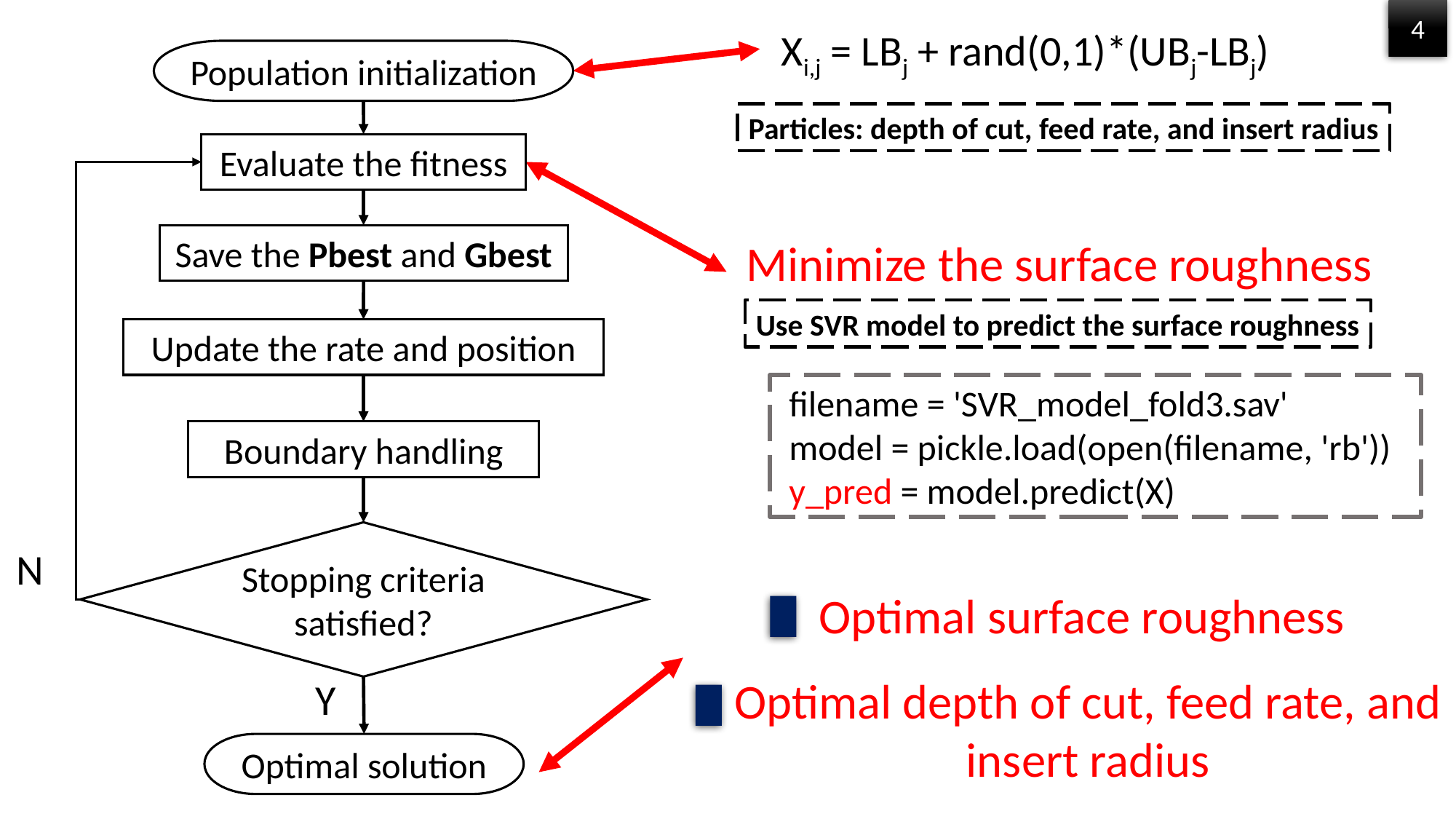

4
Xi,j = LBj + rand(0,1)*(UBj-LBj)
Population initialization
Evaluate the fitness
Save the Pbest and Gbest
Update the rate and position
Boundary handling
Stopping criteria satisfied?
N
Y
Optimal solution
Particles: depth of cut, feed rate, and insert radius
Minimize the surface roughness
Use SVR model to predict the surface roughness
 filename = 'SVR_model_fold3.sav'
 model = pickle.load(open(filename, 'rb'))
 y_pred = model.predict(X)
Optimal surface roughness

Optimal depth of cut, feed rate, and insert radius